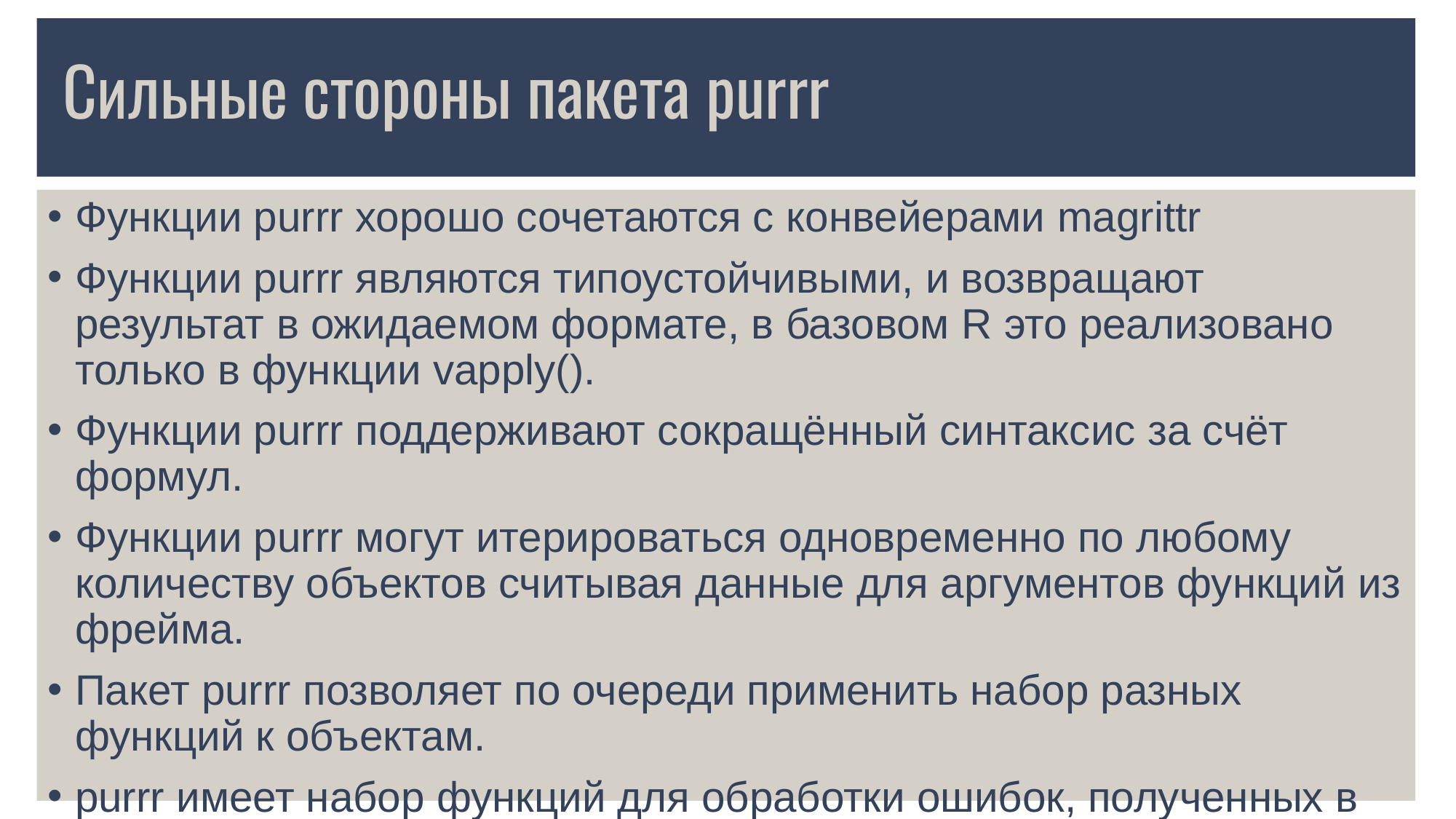

# Сильные стороны пакета purrr
Функции purrr хорошо сочетаются с конвейерами magrittr
Функции purrr являются типоустойчивыми, и возвращают результат в ожидаемом формате, в базовом R это реализовано только в функции vapply().
Функции purrr поддерживают сокращённый синтаксис за счёт формул.
Функции purrr могут итерироваться одновременно по любому количеству объектов считывая данные для аргументов функций из фрейма.
Пакет purrr позволяет по очереди применить набор разных функций к объектам.
purrr имеет набор функций для обработки ошибок, полученных в результате итерирования.
…